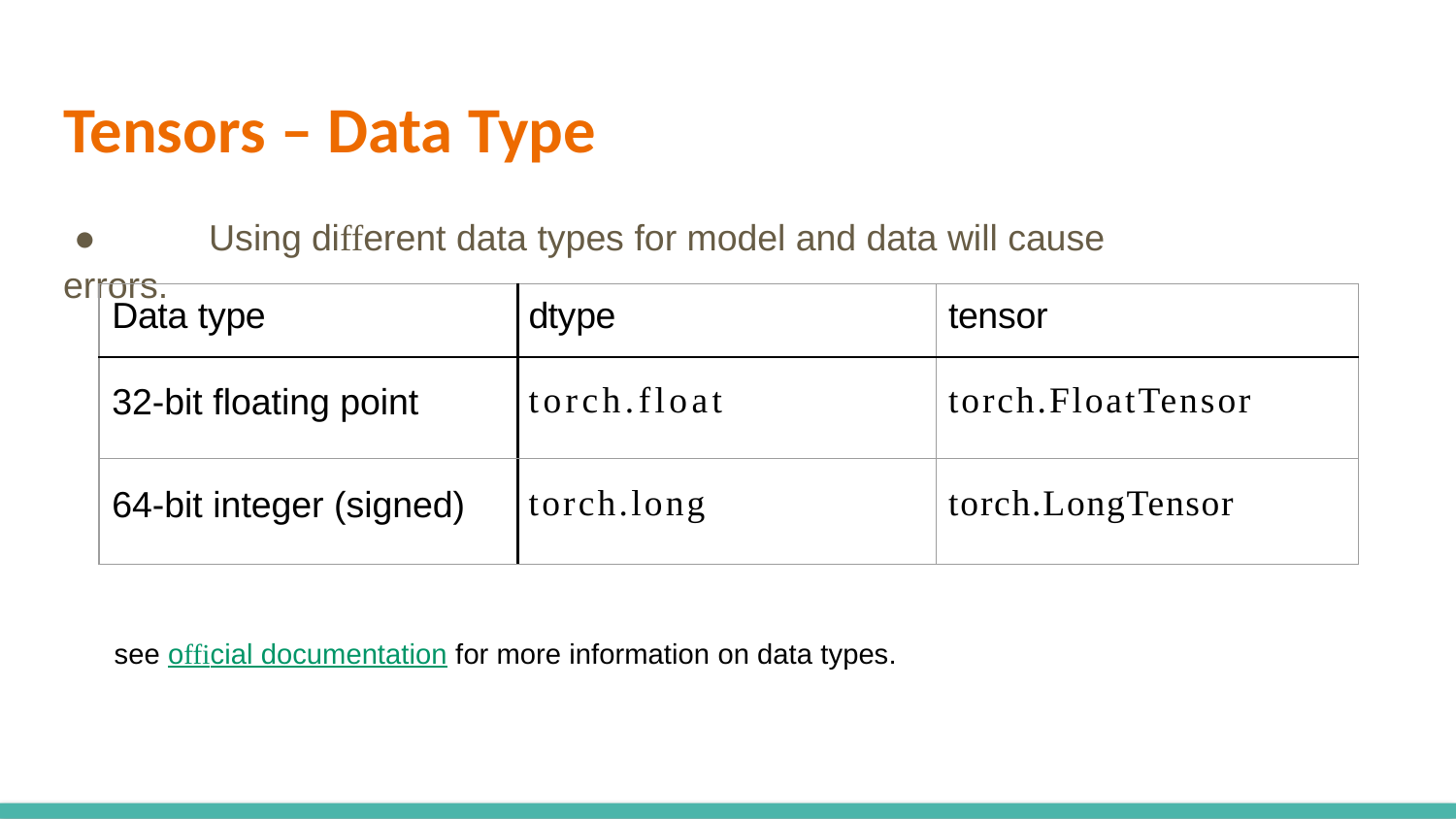

Tensors – Data Type

●	Using different data types for model and data will cause errors.

see official documentation for more information on data types.
| Data type | dtype | tensor |
| --- | --- | --- |
| 32-bit floating point | torch.float | torch.FloatTensor |
| 64-bit integer (signed) | torch.long | torch.LongTensor |